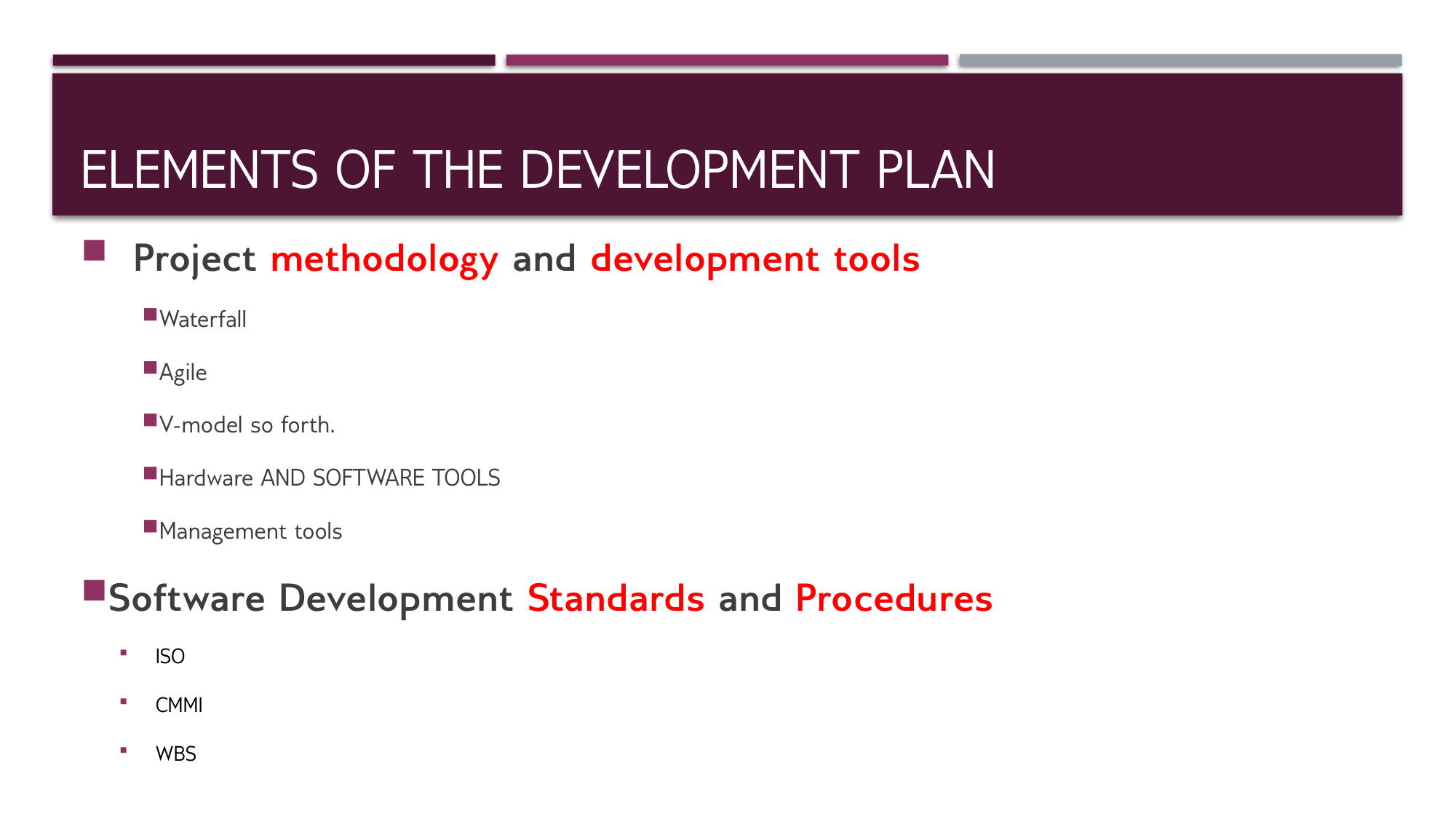

# Elements of the Development Plan
  Project methodology and development tools
Waterfall
Agile
V-model so forth.
Hardware AND SOFTWARE TOOLS
Management tools
Software Development Standards and Procedures
ISO
CMMI
WBS